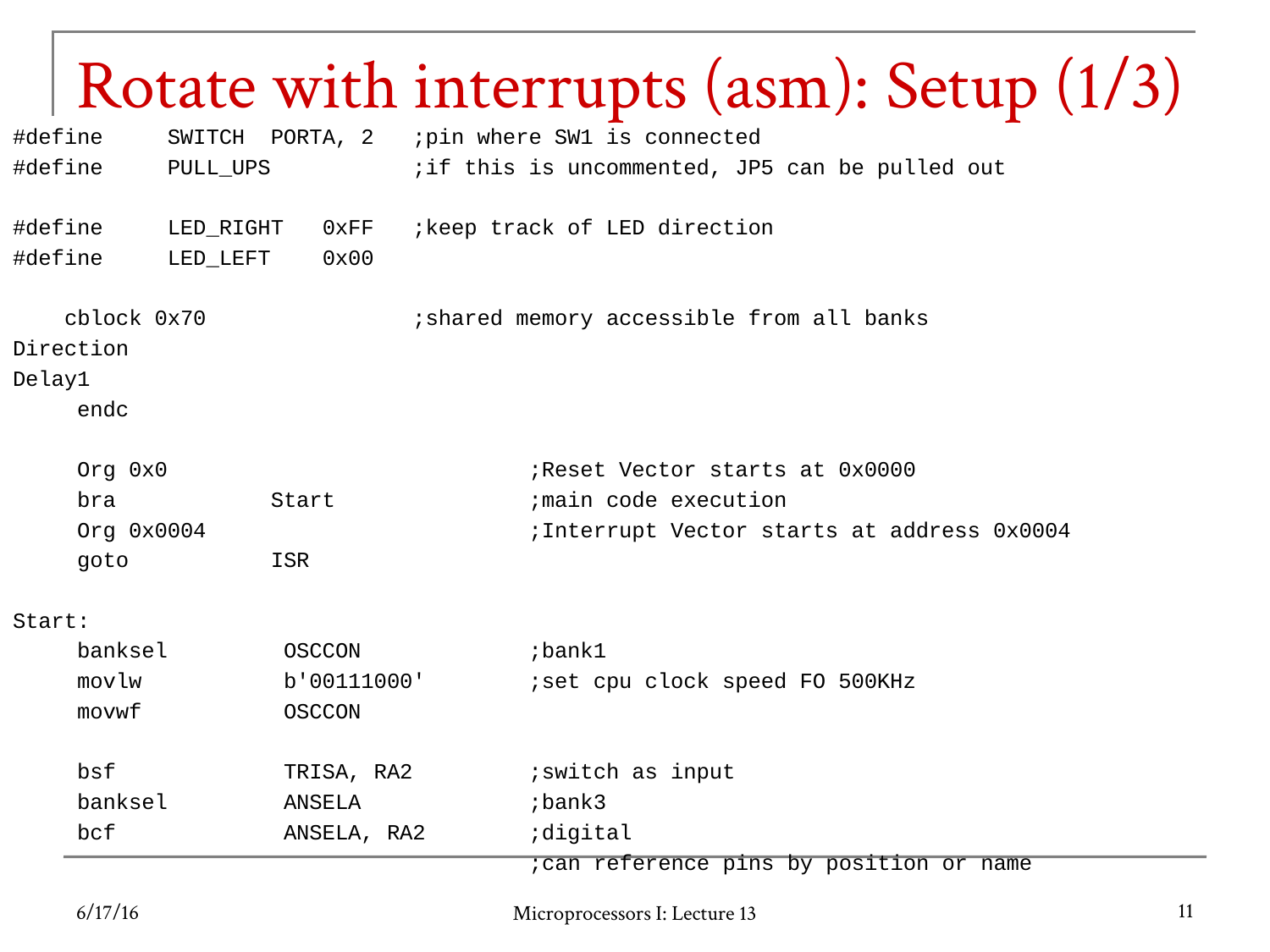

# Rotate with interrupts (asm): Setup (1/3)
#define     SWITCH  PORTA, 2   ;pin where SW1 is connected
#define     PULL_UPS           ;if this is uncommented, JP5 can be pulled out

#define     LED_RIGHT   0xFF   ;keep track of LED direction
#define     LED_LEFT    0x00

    cblock 0x70                ;shared memory accessible from all banks
Direction
Delay1
     endc

     Org 0x0                            ;Reset Vector starts at 0x0000
     bra            Start               ;main code execution
     Org 0x0004                         ;Interrupt Vector starts at address 0x0004
     goto           ISR

Start:
     banksel         OSCCON             ;bank1
     movlw           b'00111000'        ;set cpu clock speed FO 500KHz
     movwf           OSCCON

     bsf             TRISA, RA2         ;switch as input
     banksel         ANSELA             ;bank3
     bcf             ANSELA, RA2        ;digital
                                        ;can reference pins by position or name

6/17/16
11
Microprocessors I: Lecture 13